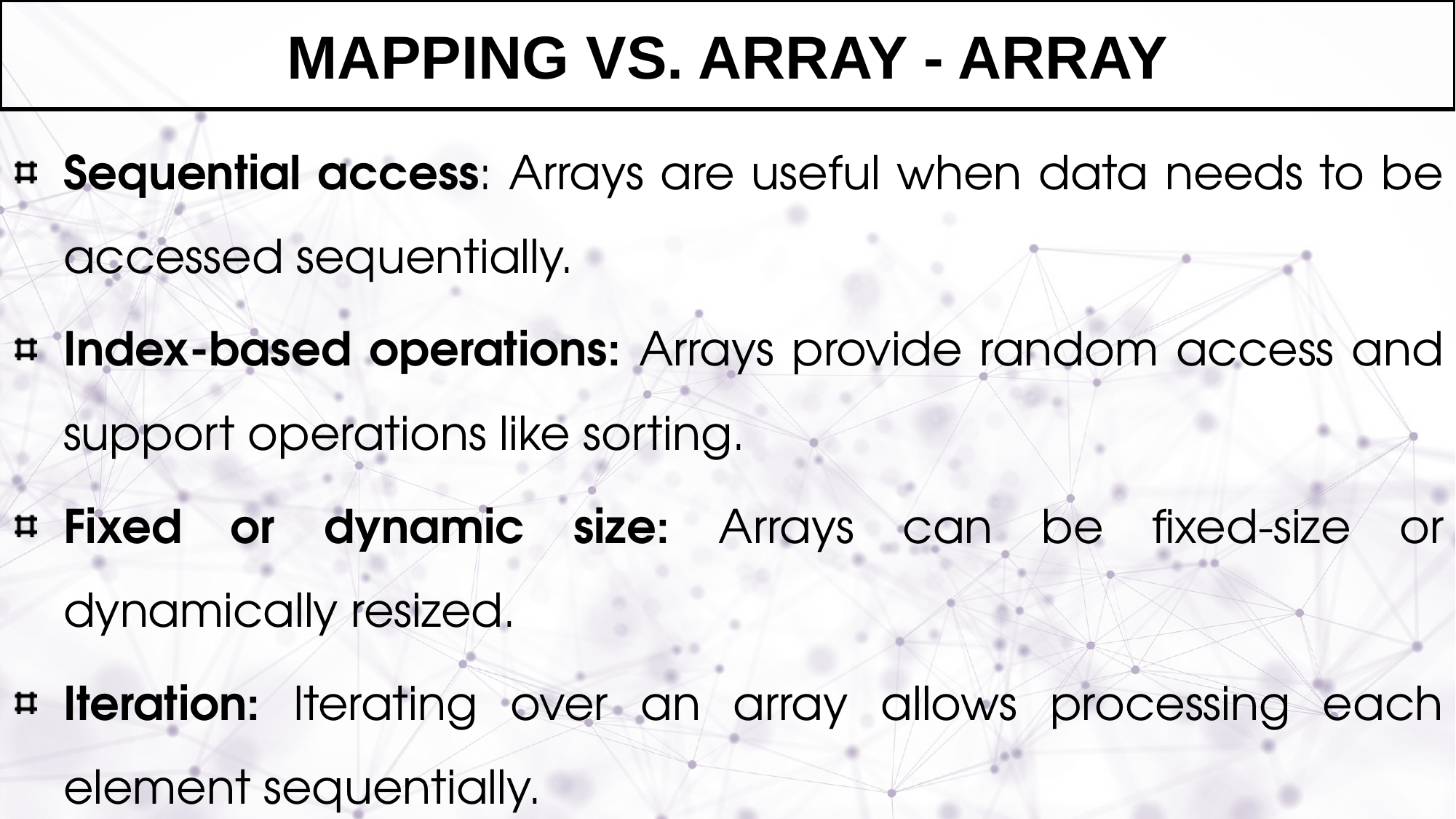

# Mapping vs. Array - array
Sequential access: Arrays are useful when data needs to be accessed sequentially.
Index-based operations: Arrays provide random access and support operations like sorting.
Fixed or dynamic size: Arrays can be fixed-size or dynamically resized.
Iteration: Iterating over an array allows processing each element sequentially.